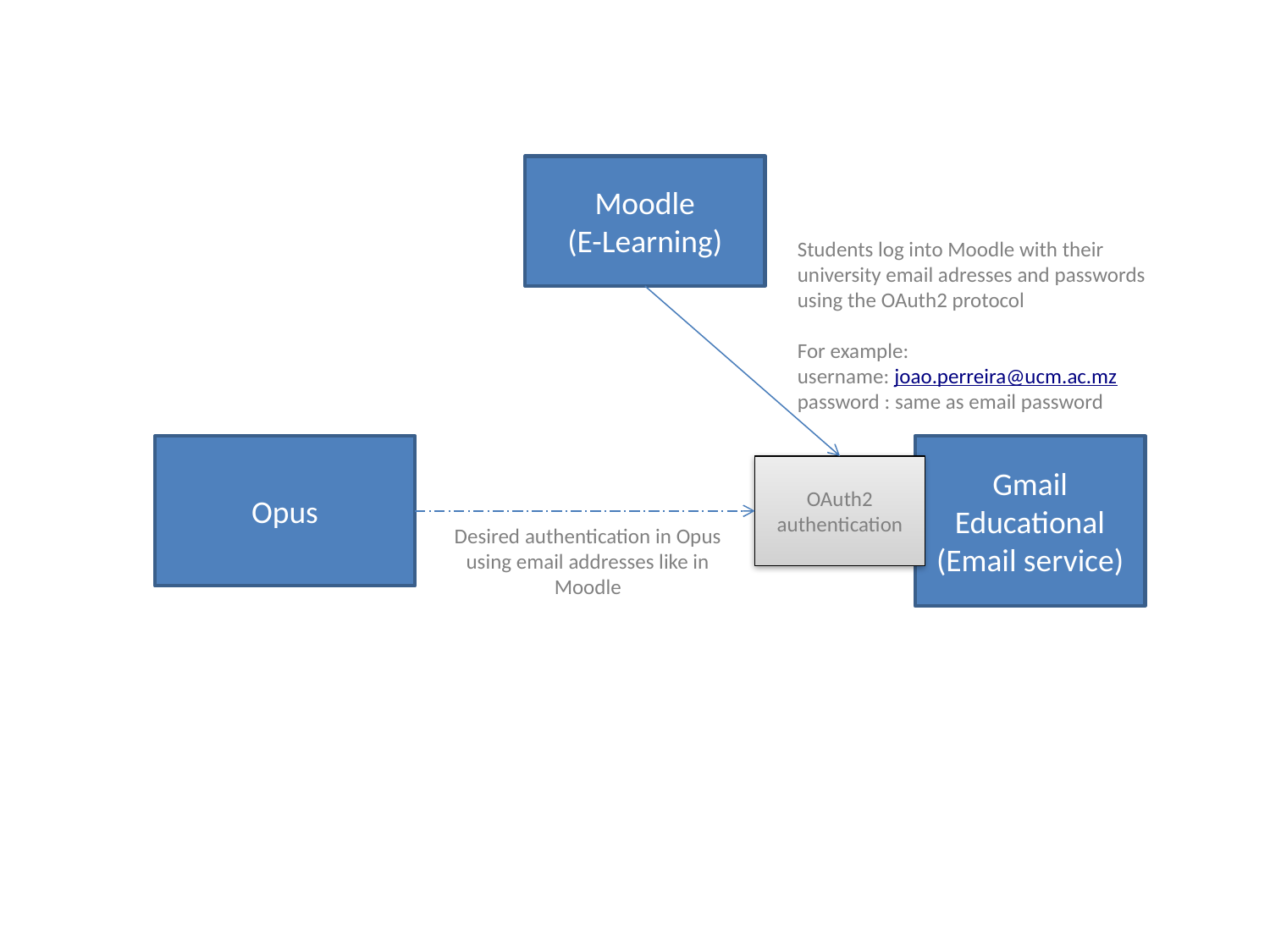

Moodle
(E-Learning)
Students log into Moodle with their university email adresses and passwords  using the OAuth2 protocol

For example:
username: joao.perreira@ucm.ac.mz
password : same as email password
Opus
Gmail Educational
(Email service)
OAuth2 authentication
Desired authentication in Opus using email addresses like in Moodle